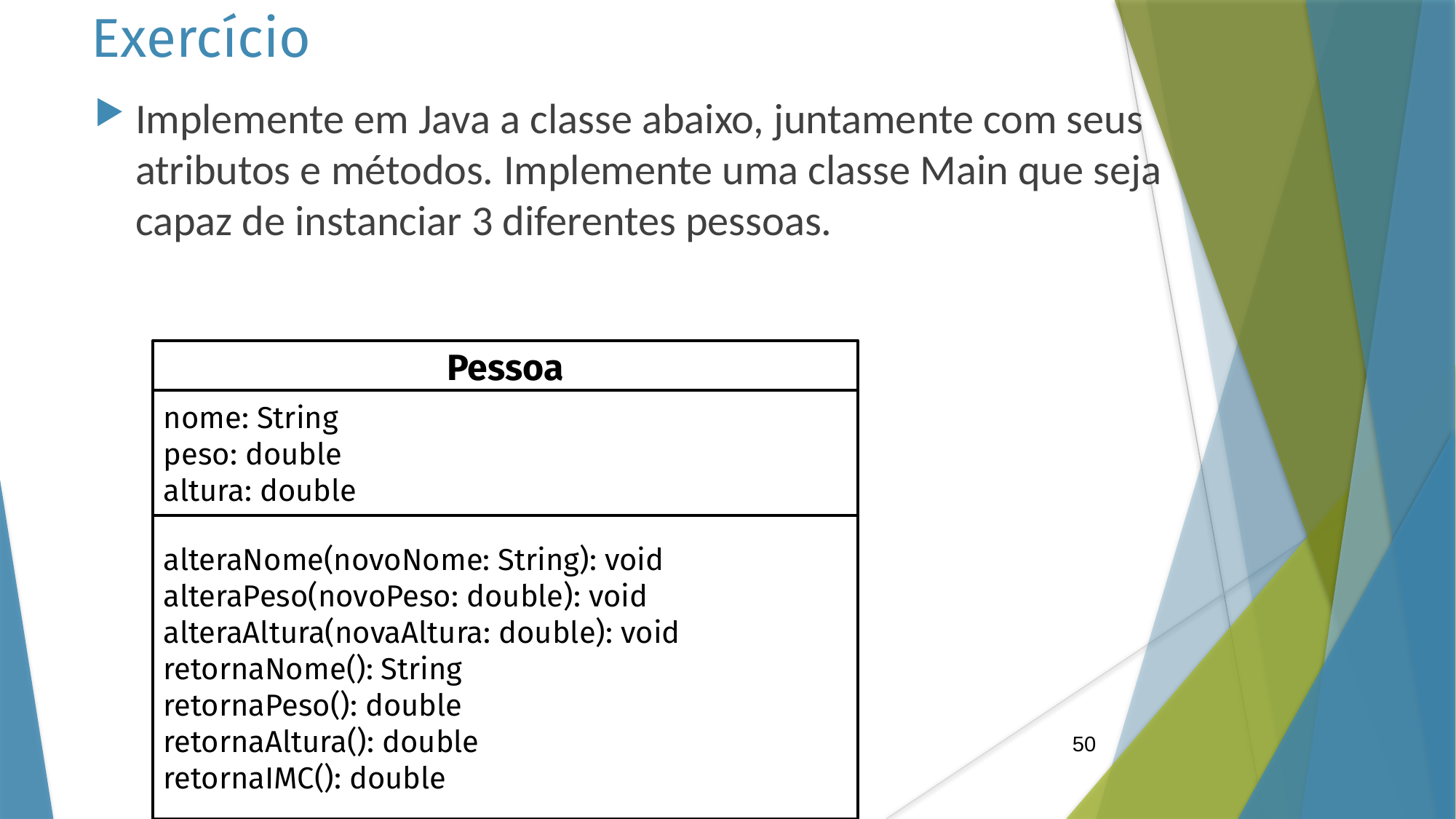

Exercício
Implemente em Java a classe abaixo, juntamente com seus atributos e métodos. Implemente uma classe Main que seja capaz de instanciar 3 diferentes pessoas.
Pessoa
nome: String
peso: double
altura: double
alteraNome(novoNome: String): void
alteraPeso(novoPeso: double): void
alteraAltura(novaAltura: double): void
retornaNome(): String
retornaPeso(): double
retornaAltura(): double
retornaIMC(): double
50